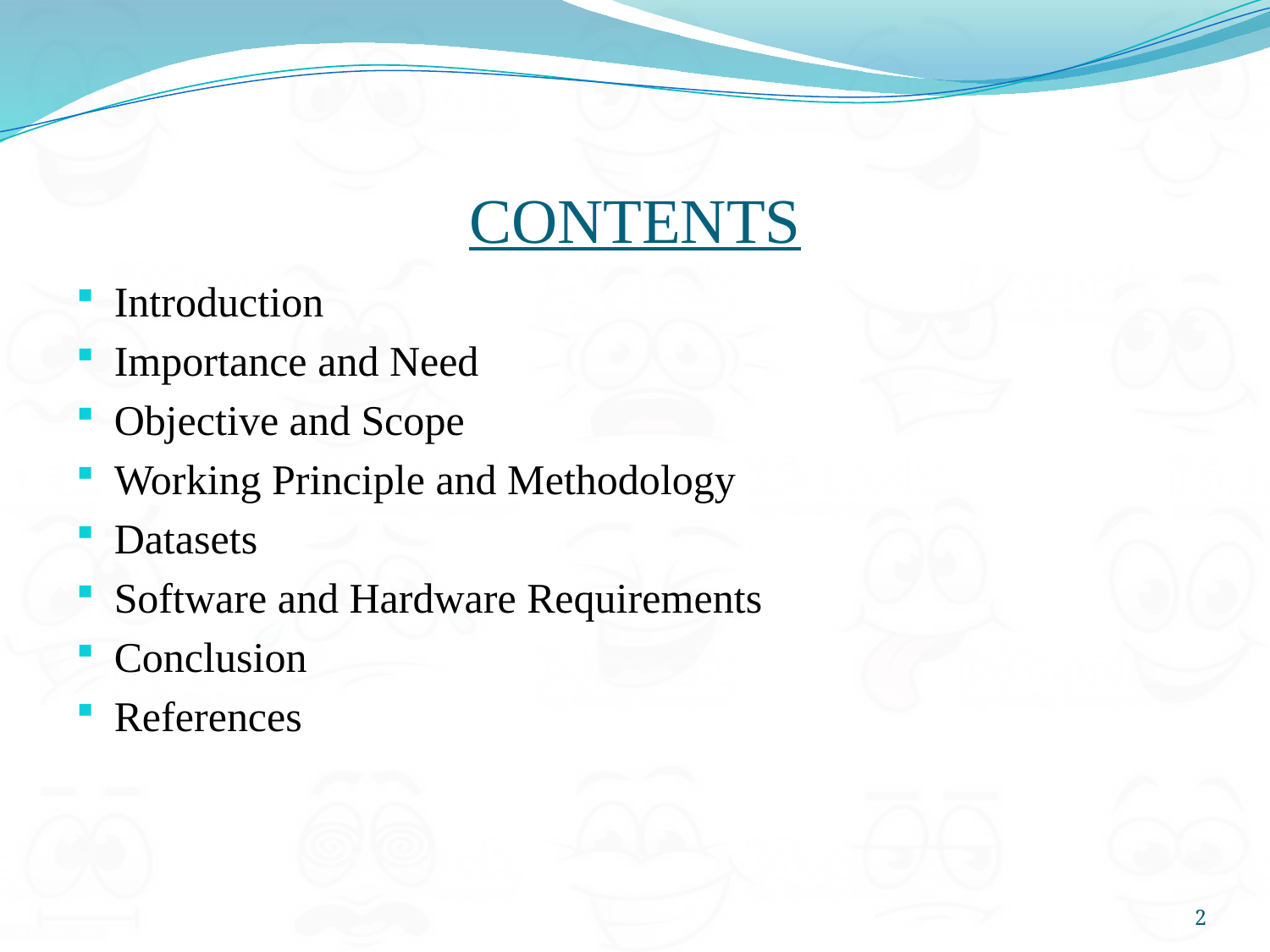

# CONTENTS
Introduction
Importance and Need
Objective and Scope
Working Principle and Methodology
Datasets
Software and Hardware Requirements
Conclusion
References

2